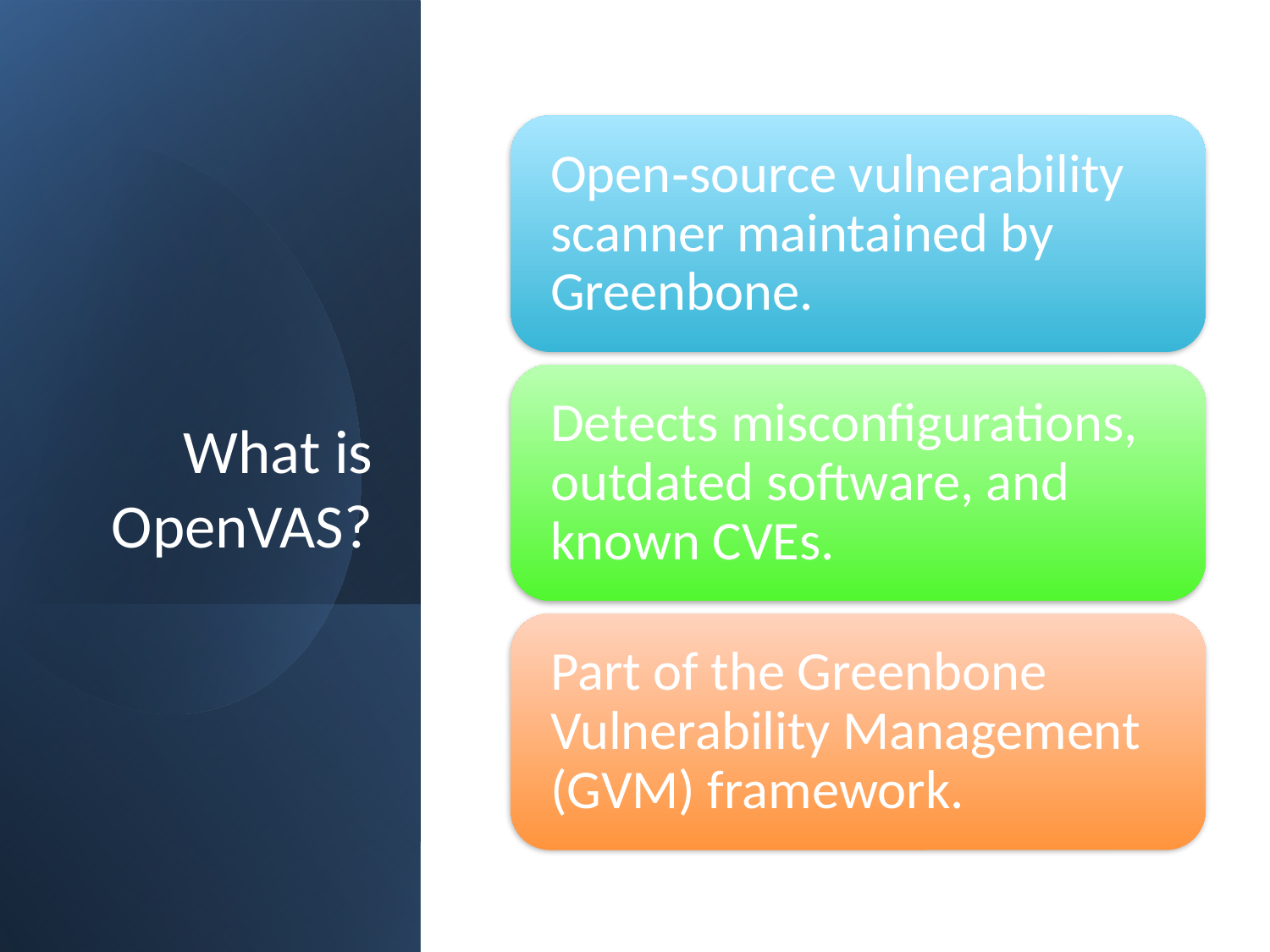

Open‑source vulnerability scanner maintained by Greenbone.
Detects misconfigurations, outdated software, and known CVEs.
Part of the Greenbone Vulnerability Management (GVM) framework.

# What is OpenVAS?